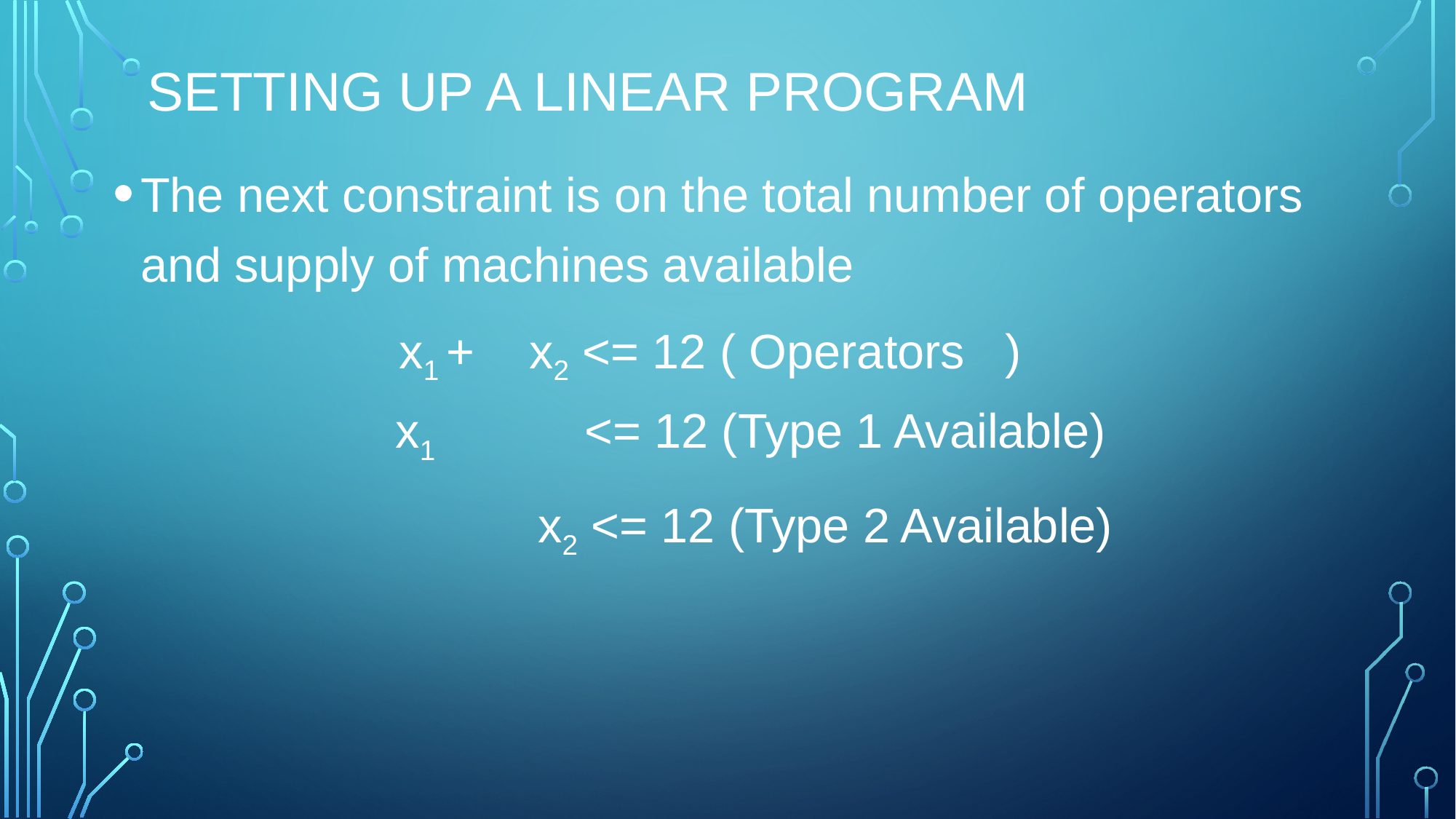

# SETTING UP A linear program
The next constraint is on the total number of operators and supply of machines available
x1 + 0 x2 <= 12 ( Operators   )
000x1 + 0 x2 <= 12 (Type 1 Available)
00   x1 + 0 x2 <= 12 (Type 2 Available)